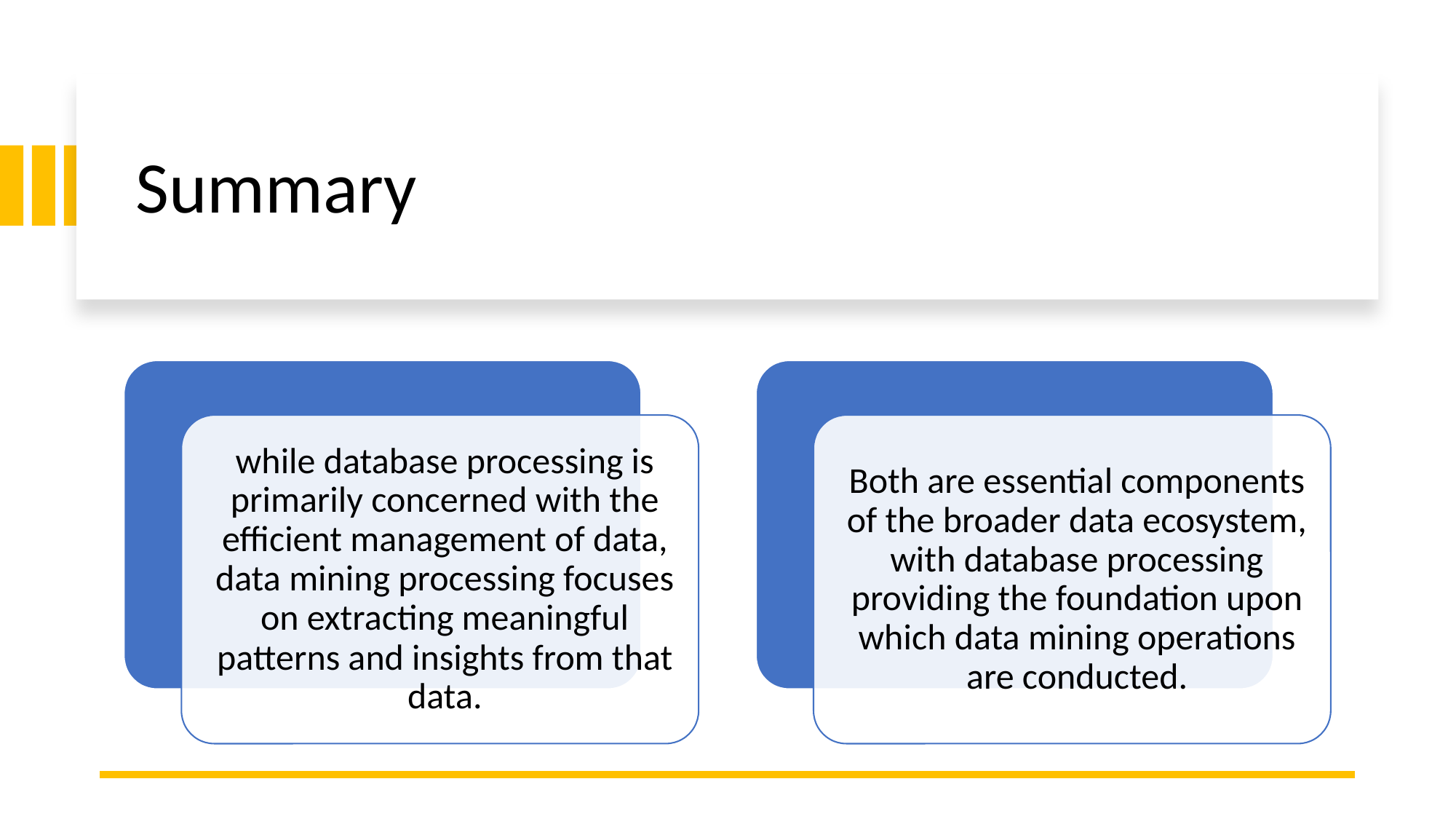

# Summary

while database processing is primarily concerned with the efficient management of data, data mining processing focuses on extracting meaningful patterns and insights from that data.
Both are essential components of the broader data ecosystem, with database processing providing the foundation upon which data mining operations are conducted.